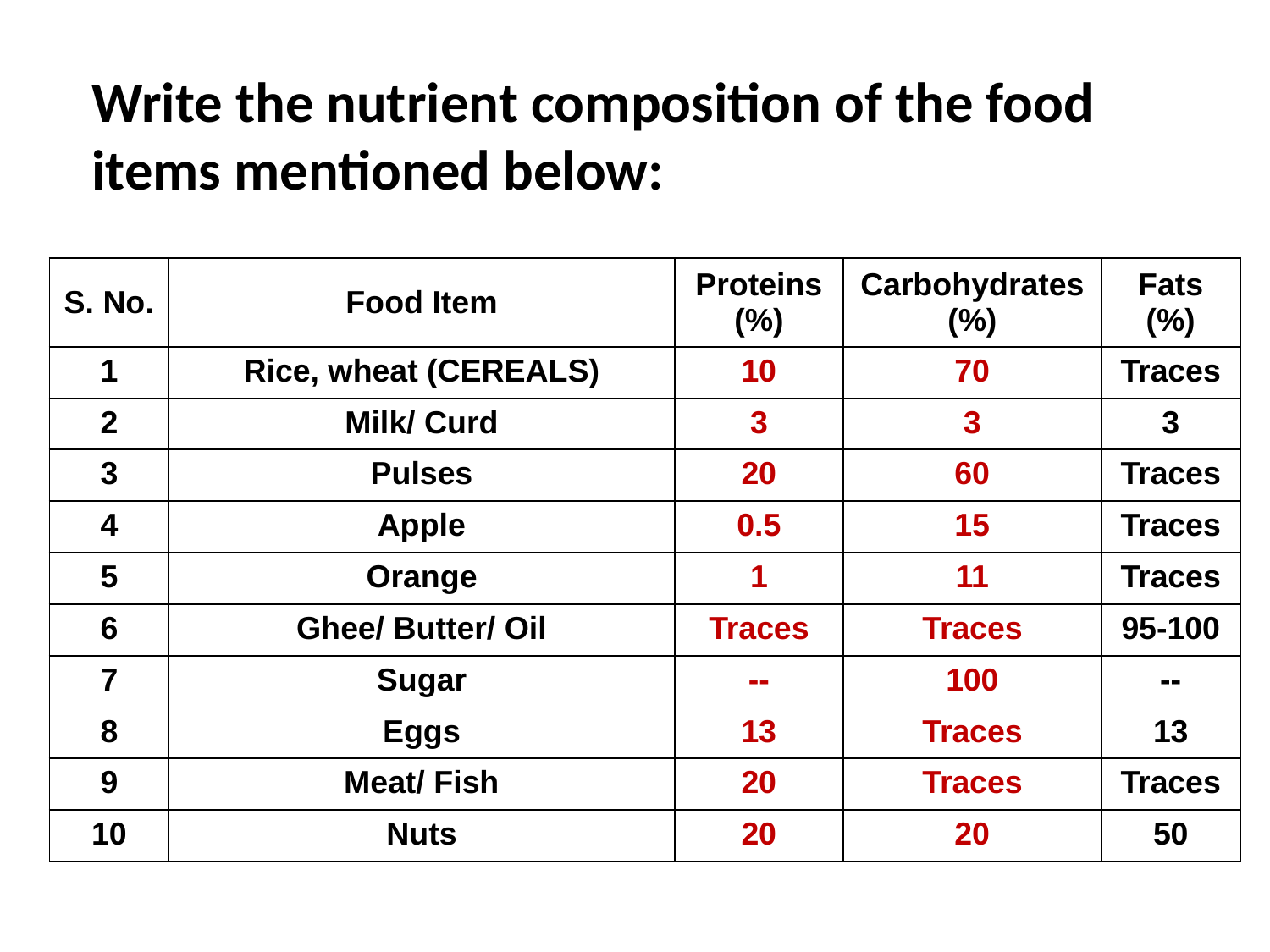

Write the nutrient composition of the food items mentioned below:
| S. No. | Food Item | Proteins (%) | Carbohydrates (%) | Fats (%) |
| --- | --- | --- | --- | --- |
| 1 | Rice, wheat (CEREALS) | 10 | 70 | Traces |
| 2 | Milk/ Curd | 3 | 3 | 3 |
| 3 | Pulses | 20 | 60 | Traces |
| 4 | Apple | 0.5 | 15 | Traces |
| 5 | Orange | 1 | 11 | Traces |
| 6 | Ghee/ Butter/ Oil | Traces | Traces | 95-100 |
| 7 | Sugar | -- | 100 | -- |
| 8 | Eggs | 13 | Traces | 13 |
| 9 | Meat/ Fish | 20 | Traces | Traces |
| 10 | Nuts | 20 | 20 | 50 |